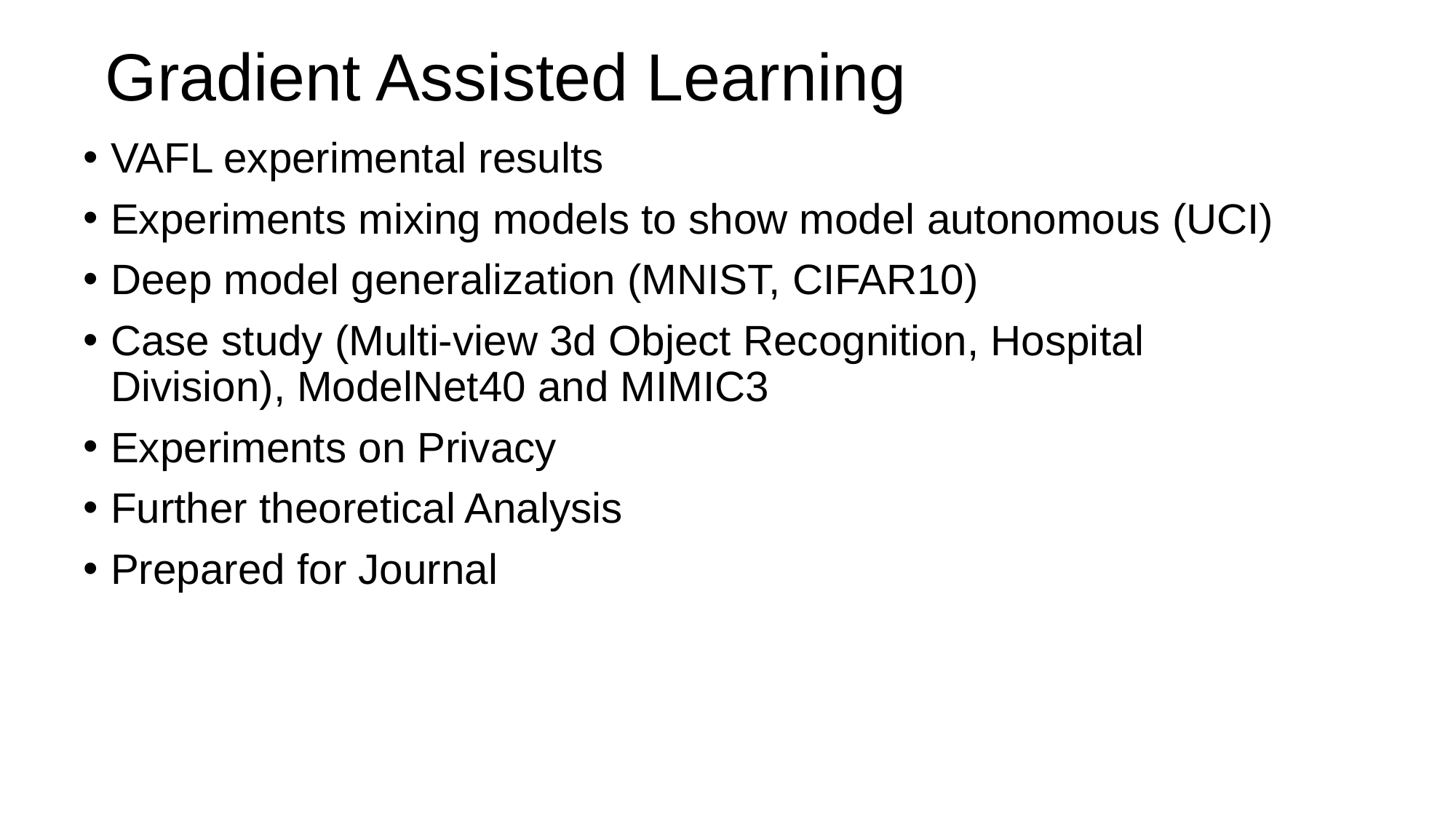

# Gradient Assisted Learning
VAFL experimental results
Experiments mixing models to show model autonomous (UCI)
Deep model generalization (MNIST, CIFAR10)
Case study (Multi-view 3d Object Recognition, Hospital Division), ModelNet40 and MIMIC3
Experiments on Privacy
Further theoretical Analysis
Prepared for Journal